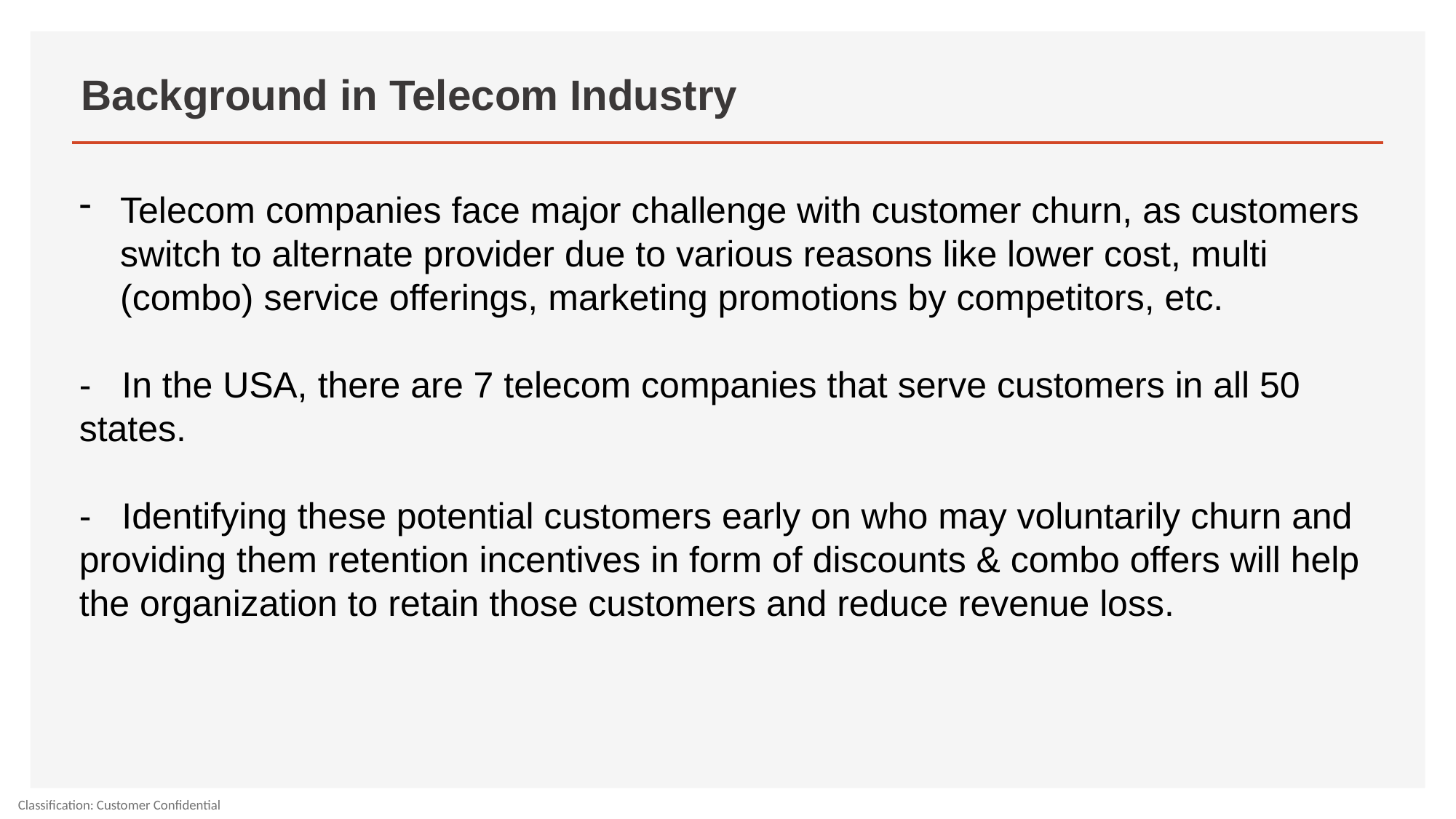

# Background in Telecom Industry
Telecom companies face major challenge with customer churn, as customers switch to alternate provider due to various reasons like lower cost, multi (combo) service offerings, marketing promotions by competitors, etc.

-   In the USA, there are 7 telecom companies that serve customers in all 50  states.

-   Identifying these potential customers early on who may voluntarily churn and providing them retention incentives in form of discounts & combo offers will help the organization to retain those customers and reduce revenue loss.